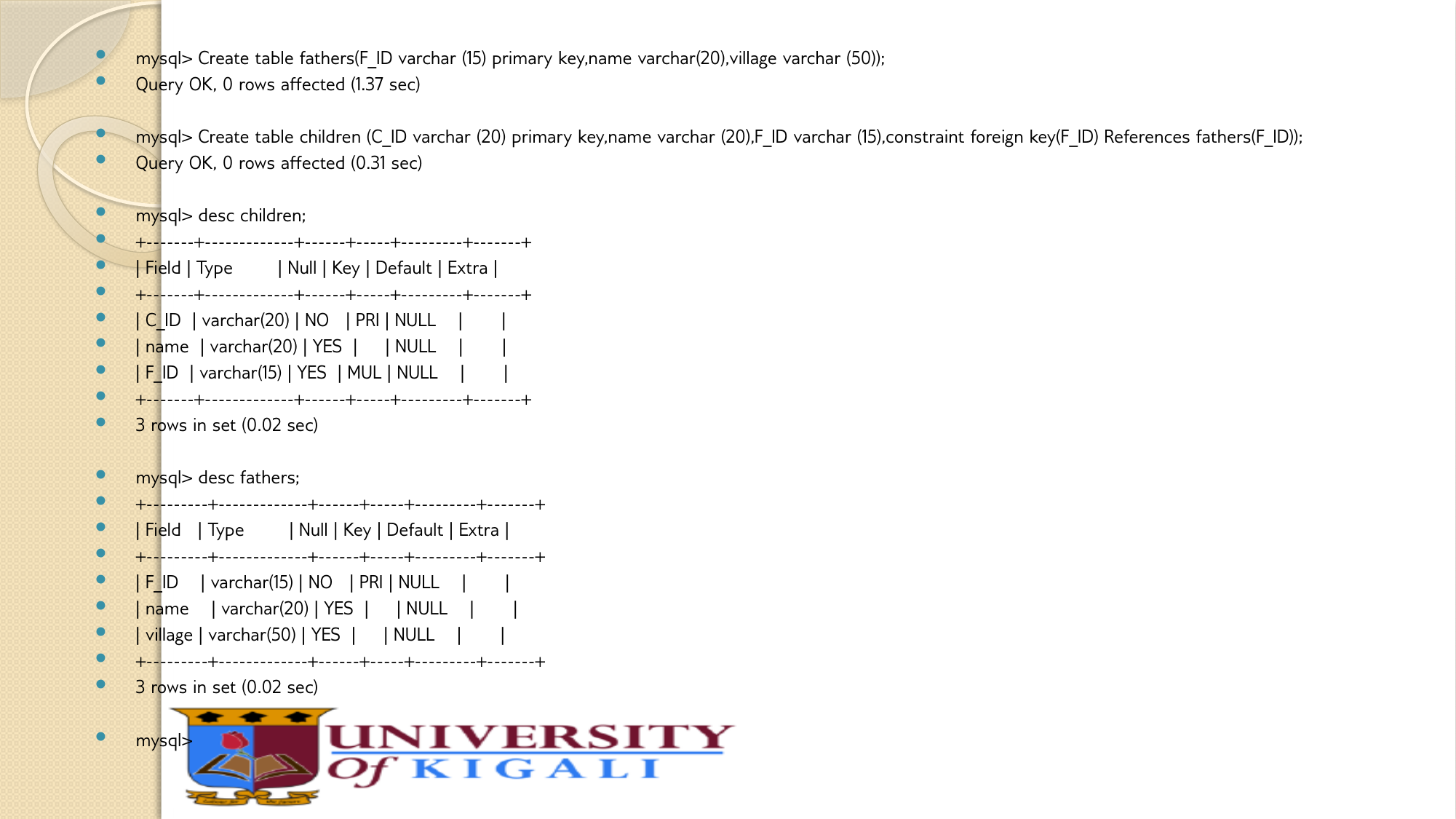

mysql> Create table fathers(F_ID varchar (15) primary key,name varchar(20),village varchar (50));
Query OK, 0 rows affected (1.37 sec)

mysql> Create table children (C_ID varchar (20) primary key,name varchar (20),F_ID varchar (15),constraint foreign key(F_ID) References fathers(F_ID));
Query OK, 0 rows affected (0.31 sec)

mysql> desc children;
+-------+-------------+------+-----+---------+-------+
| Field | Type        | Null | Key | Default | Extra |
+-------+-------------+------+-----+---------+-------+
| C_ID  | varchar(20) | NO   | PRI | NULL    |       |
| name  | varchar(20) | YES  |     | NULL    |       |
| F_ID  | varchar(15) | YES  | MUL | NULL    |       |
+-------+-------------+------+-----+---------+-------+
3 rows in set (0.02 sec)

mysql> desc fathers;
+---------+-------------+------+-----+---------+-------+
| Field   | Type        | Null | Key | Default | Extra |
+---------+-------------+------+-----+---------+-------+
| F_ID    | varchar(15) | NO   | PRI | NULL    |       |
| name    | varchar(20) | YES  |     | NULL    |       |
| village | varchar(50) | YES  |     | NULL    |       |
+---------+-------------+------+-----+---------+-------+
3 rows in set (0.02 sec)

mysql>